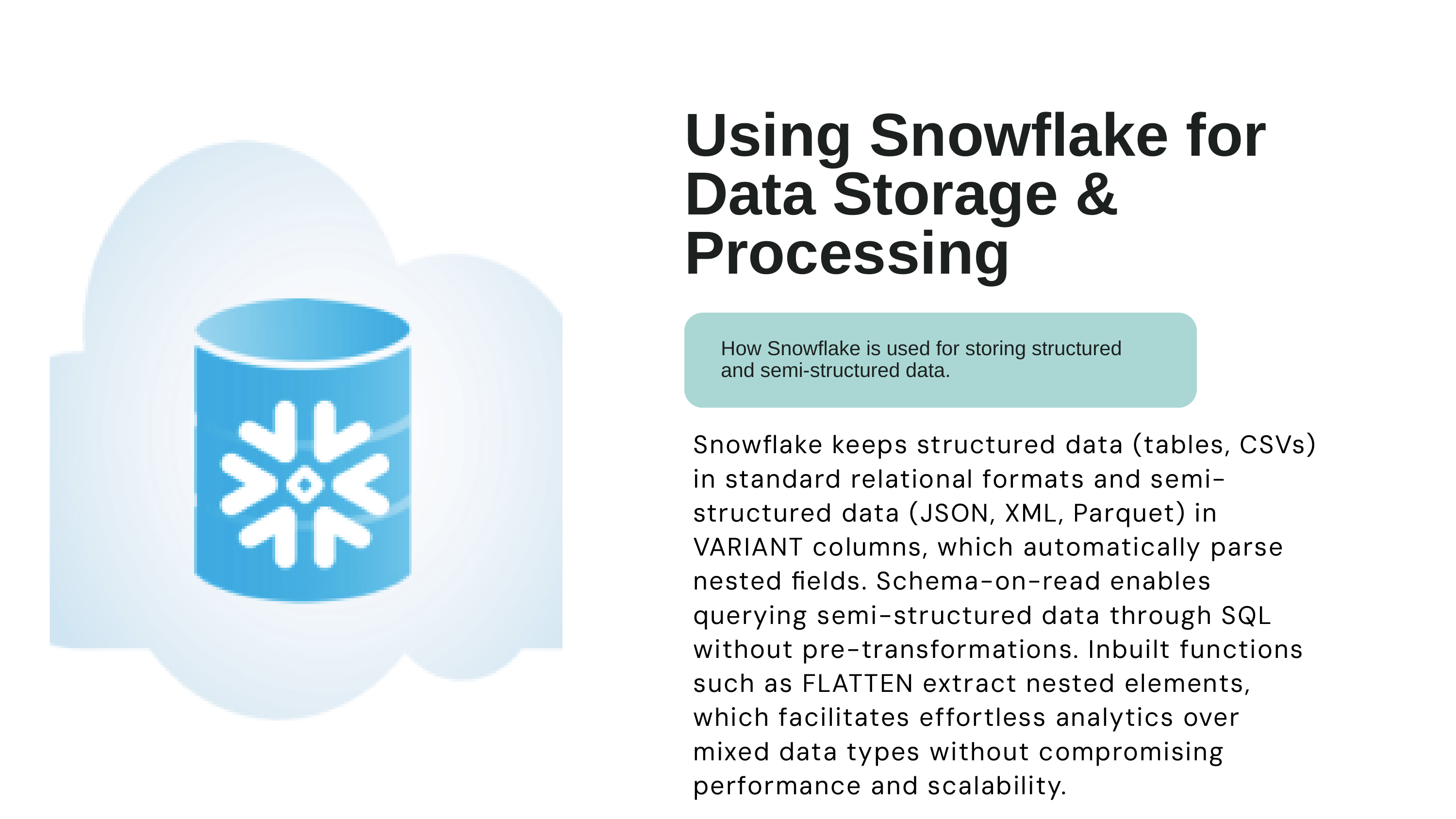

Using Snowflake for Data Storage & Processing

How Snowflake is used for storing structured and semi-structured data.
Snowflake keeps structured data (tables, CSVs) in standard relational formats and semi-structured data (JSON, XML, Parquet) in VARIANT columns, which automatically parse nested fields. Schema-on-read enables querying semi-structured data through SQL without pre-transformations. Inbuilt functions such as FLATTEN extract nested elements, which facilitates effortless analytics over mixed data types without compromising performance and scalability.